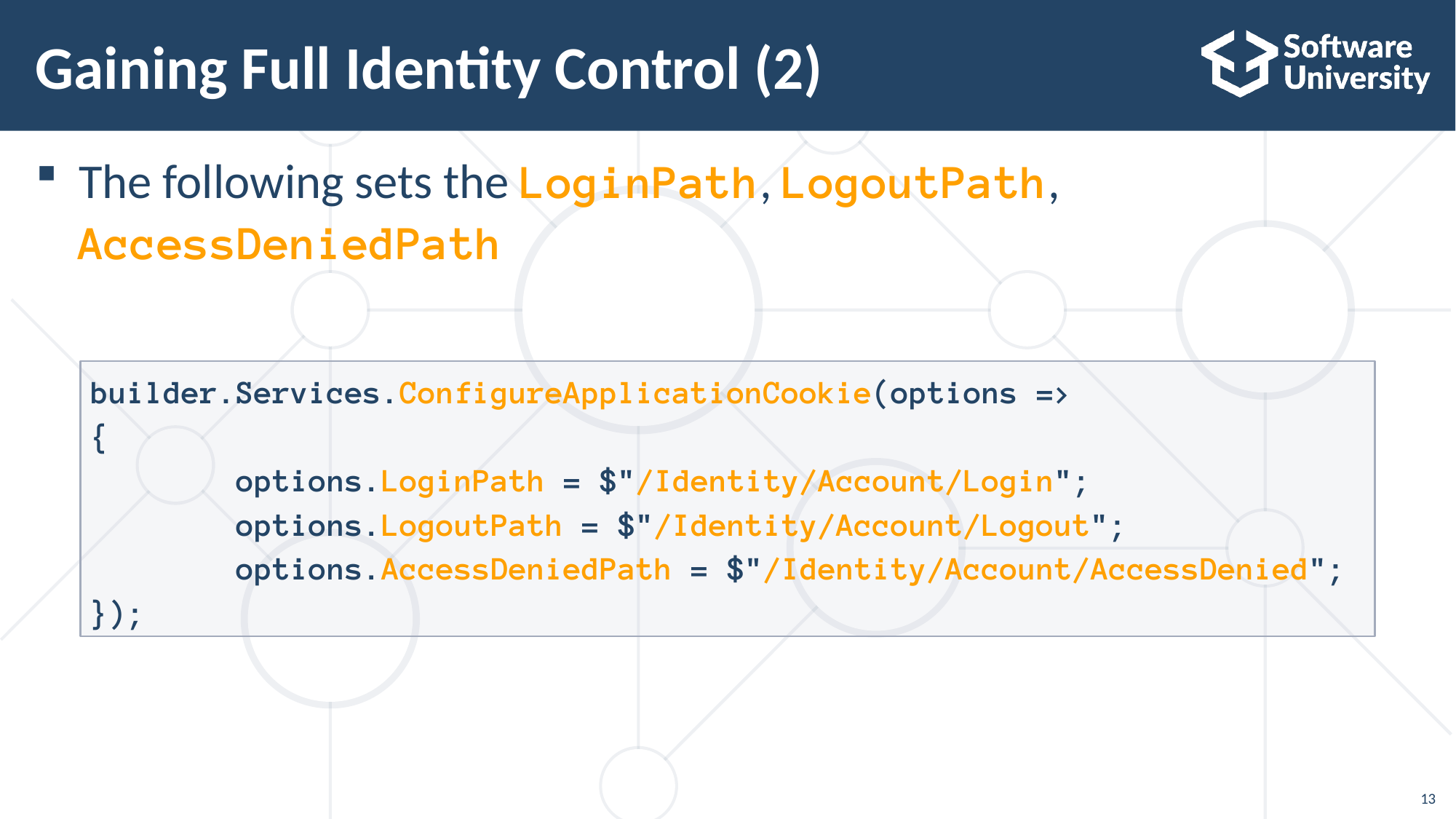

# Gaining Full Identity Control (2)
The following sets the LoginPath, LogoutPath, AccessDeniedPath

builder.Services.ConfigureApplicationCookie(options =>
{
        options.LoginPath = $"/Identity/Account/Login";
        options.LogoutPath = $"/Identity/Account/Logout";
        options.AccessDeniedPath = $"/Identity/Account/AccessDenied";
});
13